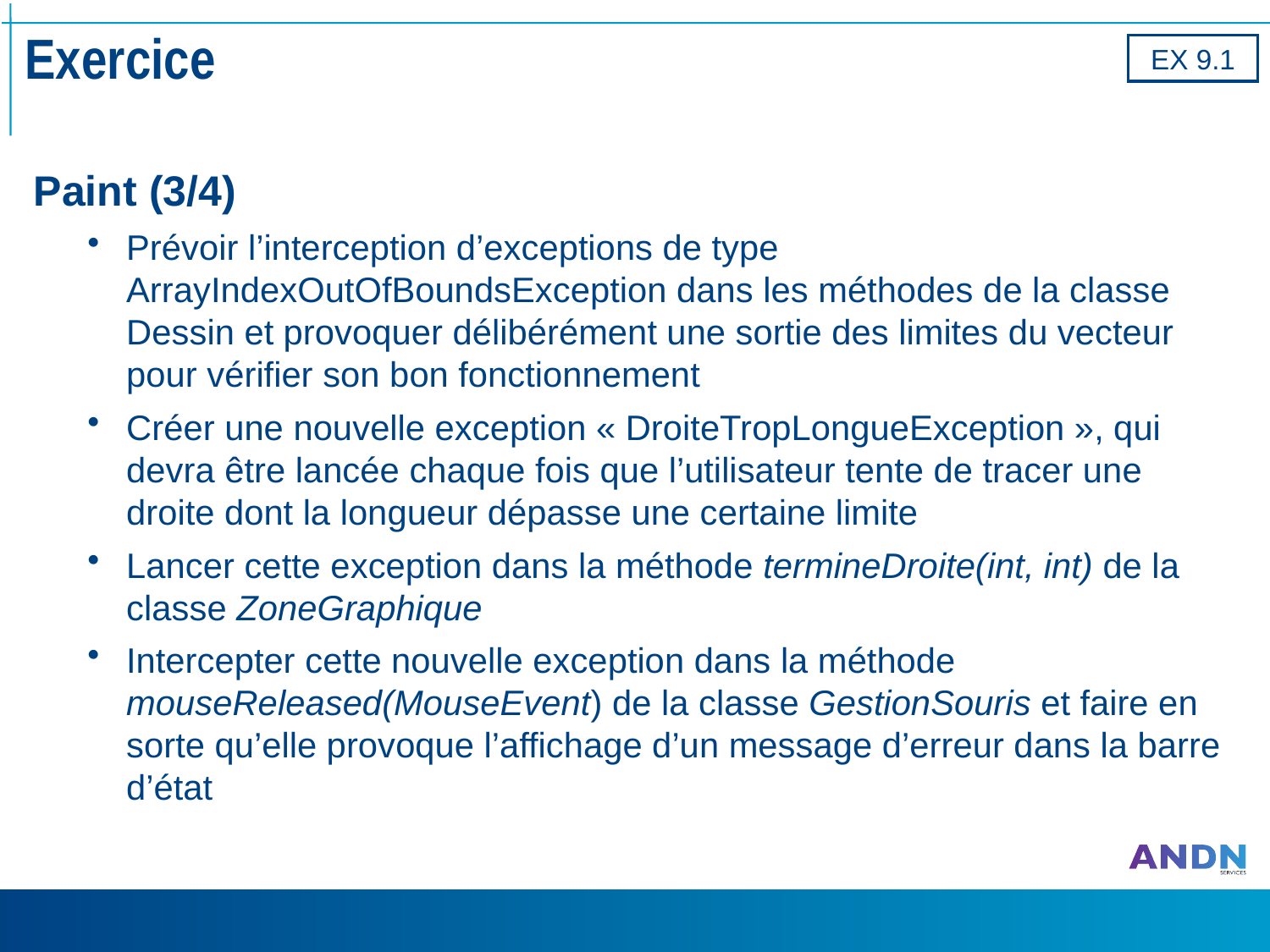

# Exercice
EX 9.1
Paint (3/4)
Prévoir l’interception d’exceptions de type ArrayIndexOutOfBoundsException dans les méthodes de la classe Dessin et provoquer délibérément une sortie des limites du vecteur pour vérifier son bon fonctionnement
Créer une nouvelle exception « DroiteTropLongueException », qui devra être lancée chaque fois que l’utilisateur tente de tracer une droite dont la longueur dépasse une certaine limite
Lancer cette exception dans la méthode termineDroite(int, int) de la classe ZoneGraphique
Intercepter cette nouvelle exception dans la méthode mouseReleased(MouseEvent) de la classe GestionSouris et faire en sorte qu’elle provoque l’affichage d’un message d’erreur dans la barre d’état